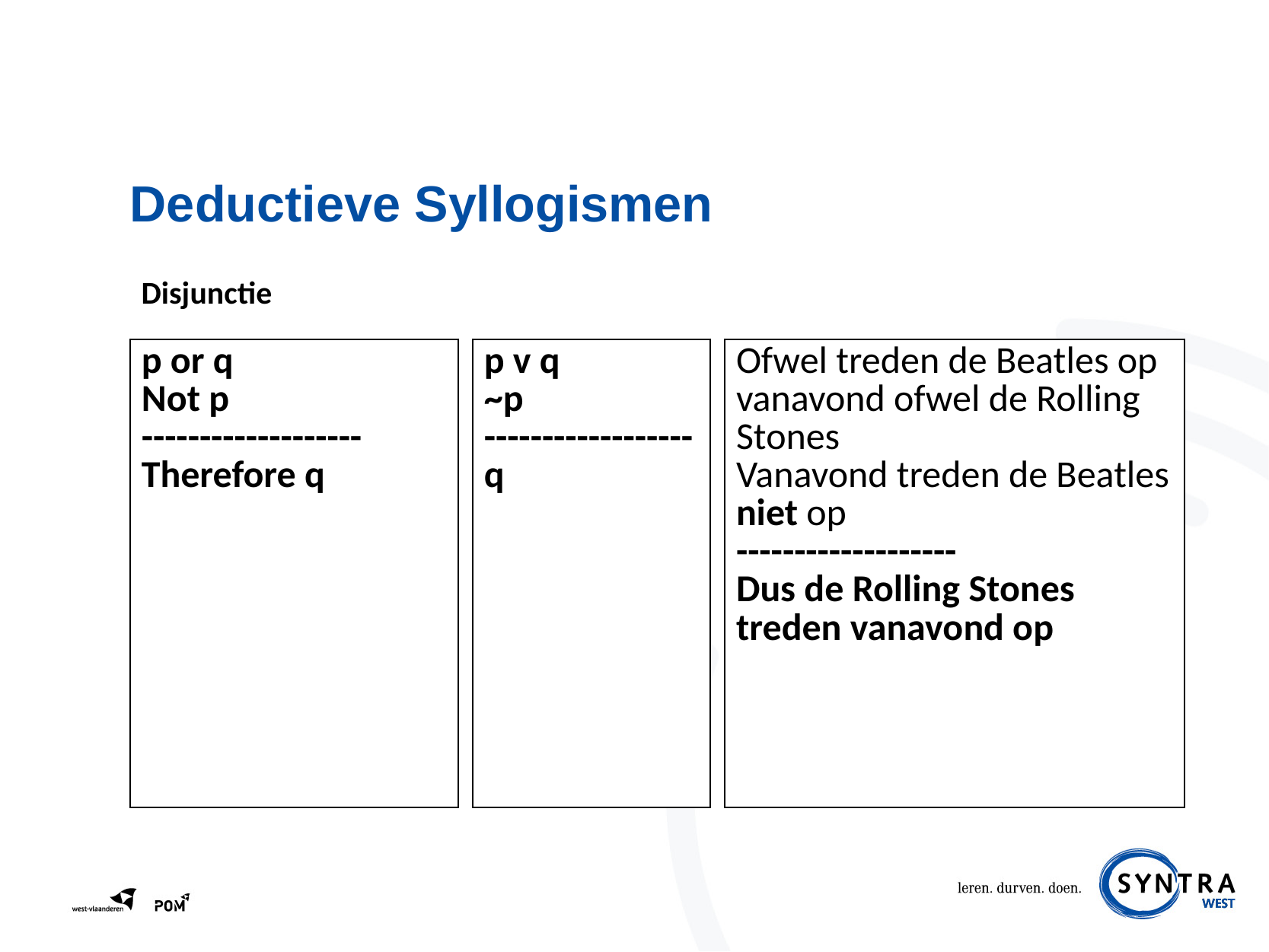

# Deductieve Syllogismen
Disjunctie
| p or q Not p ------------------- Therefore q |
| --- |
| p v q ~p ------------------ q |
| --- |
| Ofwel treden de Beatles op vanavond ofwel de Rolling Stones Vanavond treden de Beatles niet op ------------------- Dus de Rolling Stones treden vanavond op |
| --- |